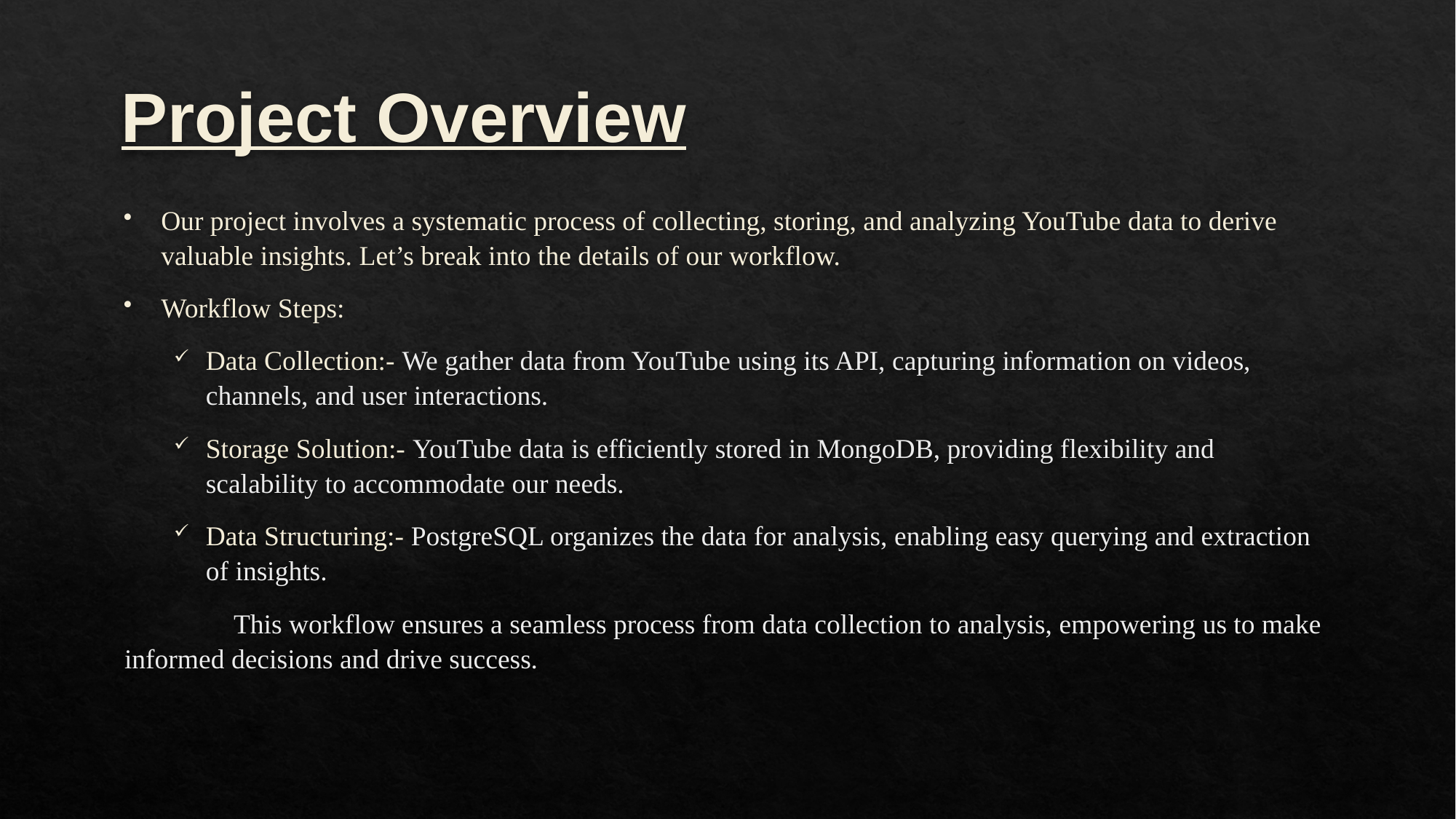

# Project Overview
Our project involves a systematic process of collecting, storing, and analyzing YouTube data to derive valuable insights. Let’s break into the details of our workflow.
Workflow Steps:
Data Collection:- We gather data from YouTube using its API, capturing information on videos, channels, and user interactions.
Storage Solution:- YouTube data is efficiently stored in MongoDB, providing flexibility and scalability to accommodate our needs.
Data Structuring:- PostgreSQL organizes the data for analysis, enabling easy querying and extraction of insights.
	This workflow ensures a seamless process from data collection to analysis, empowering us to make informed decisions and drive success.